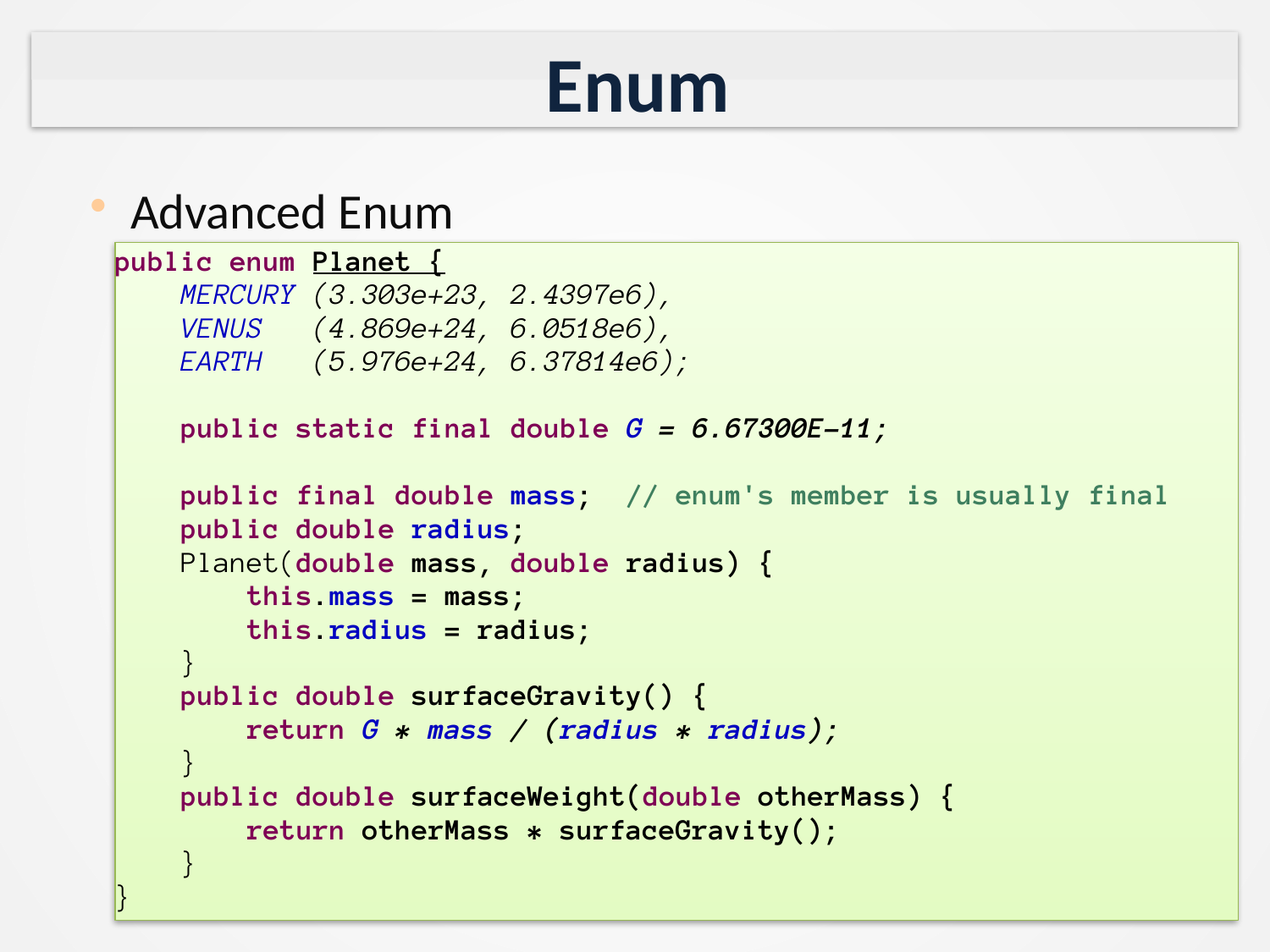

# Enum
Advanced Enum
public enum Planet {
    MERCURY (3.303e+23, 2.4397e6),
    VENUS   (4.869e+24, 6.0518e6),
    EARTH   (5.976e+24, 6.37814e6);

    public static final double G = 6.67300E-11;

    public final double mass;  // enum's member is usually final
    public double radius;
    Planet(double mass, double radius) {
        this.mass = mass;
        this.radius = radius;
    }
    public double surfaceGravity() {
        return G * mass / (radius * radius);
    }
    public double surfaceWeight(double otherMass) {
        return otherMass * surfaceGravity();
    }
}